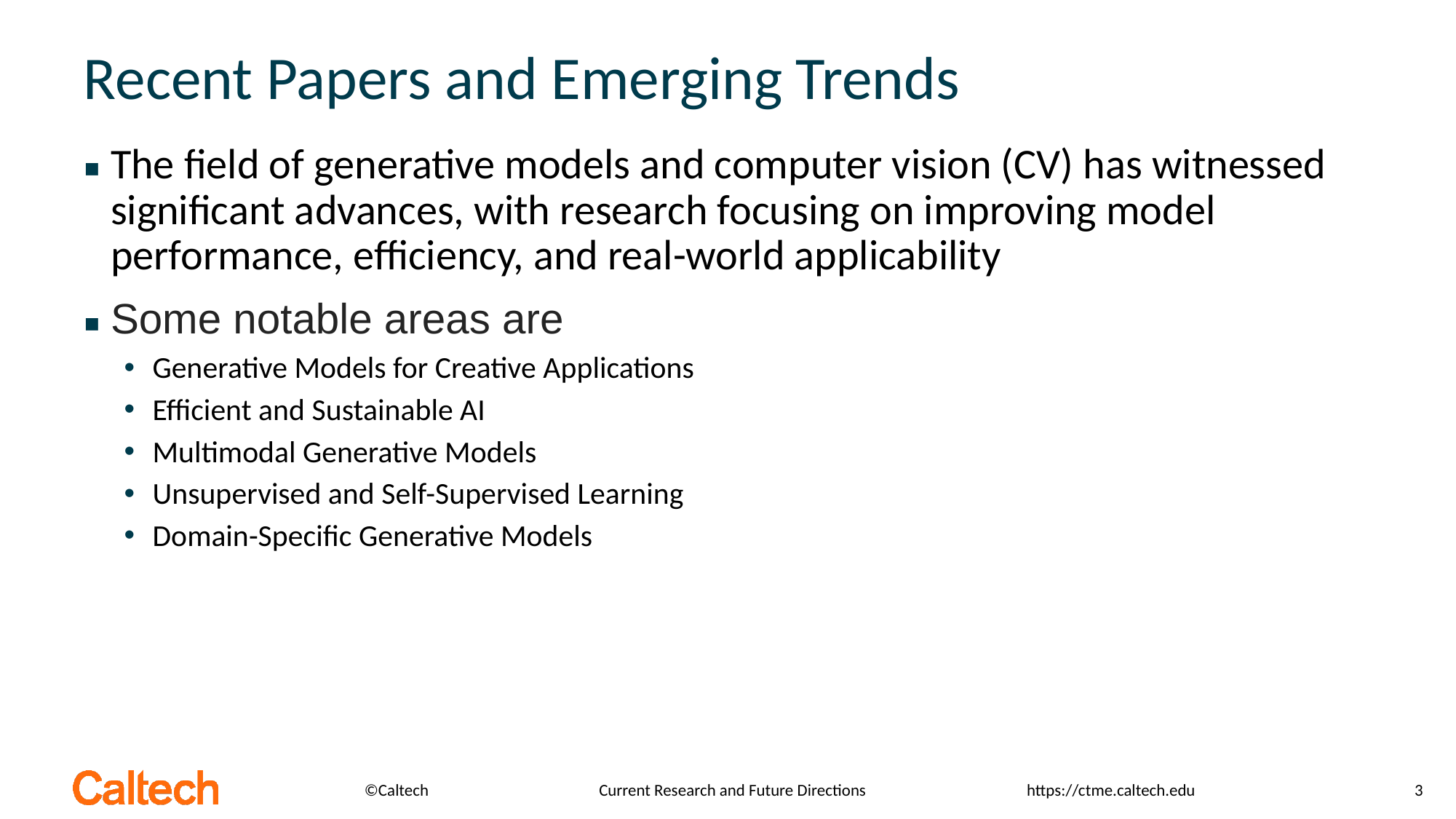

Recent Papers and Emerging Trends
The field of generative models and computer vision (CV) has witnessed significant advances, with research focusing on improving model performance, efficiency, and real-world applicability
Some notable areas are
Generative Models for Creative Applications
Efficient and Sustainable AI
Multimodal Generative Models
Unsupervised and Self-Supervised Learning
Domain-Specific Generative Models

Current Research and Future Directions
3